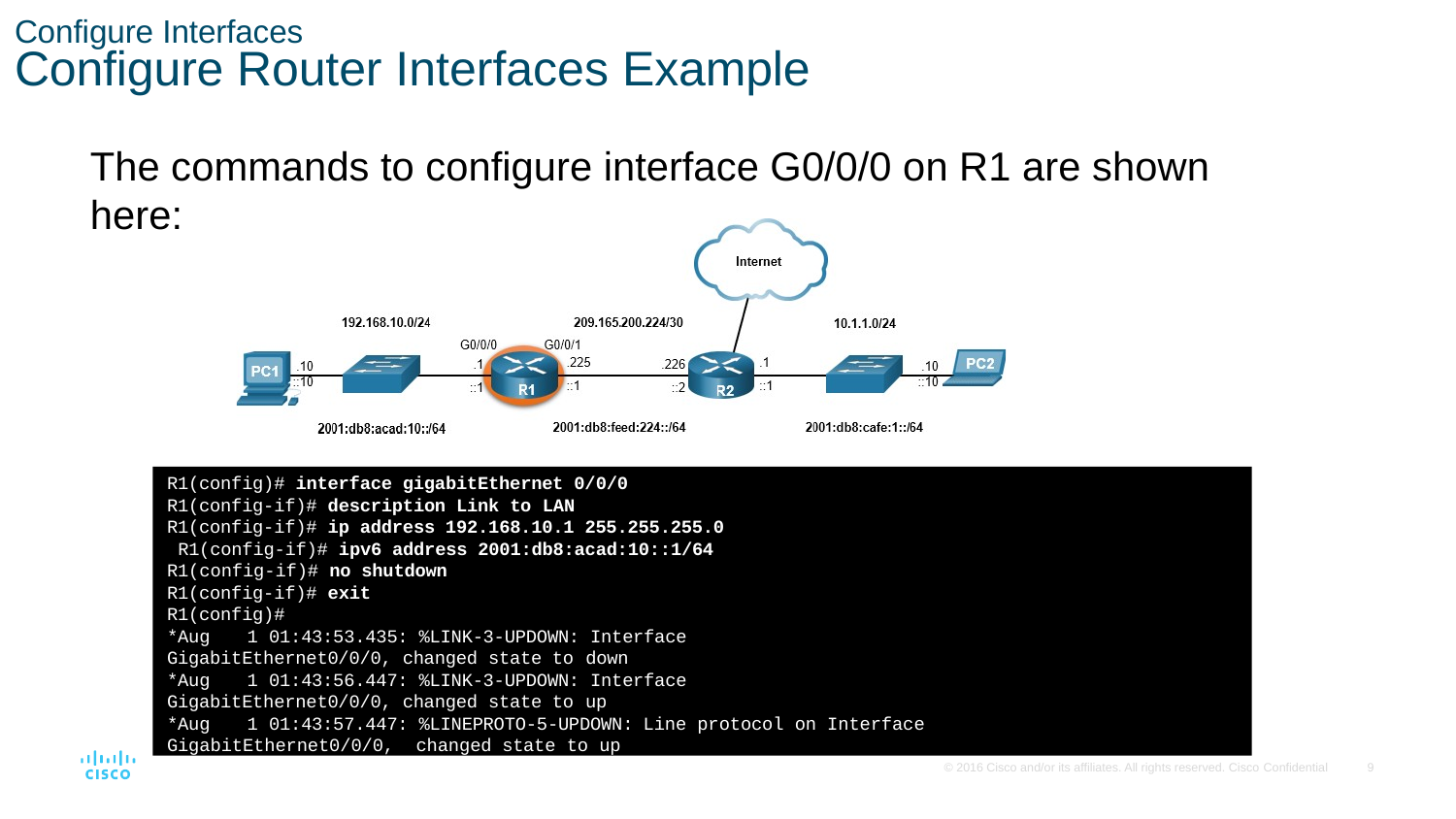

Configure Interfaces
# Configure Router Interfaces Example
The commands to configure interface G0/0/0 on R1 are shown here:

R1(config)# interface gigabitEthernet 0/0/0
R1(config-if)# description Link to LAN
R1(config-if)# ip address 192.168.10.1 255.255.255.0  R1(config-if)# ipv6 address 2001:db8:acad:10::1/64  R1(config-if)# no shutdown
R1(config-if)# exit
R1(config)#
*Aug	1 01:43:53.435: %LINK-3-UPDOWN: Interface GigabitEthernet0/0/0, changed state to down
*Aug	1 01:43:56.447: %LINK-3-UPDOWN: Interface GigabitEthernet0/0/0, changed state to up
*Aug	1 01:43:57.447: %LINEPROTO-5-UPDOWN: Line protocol on Interface GigabitEthernet0/0/0,  changed state to up
© 2016 Cisco and/or its affiliates. All rights reserved. Cisco Confidential
9